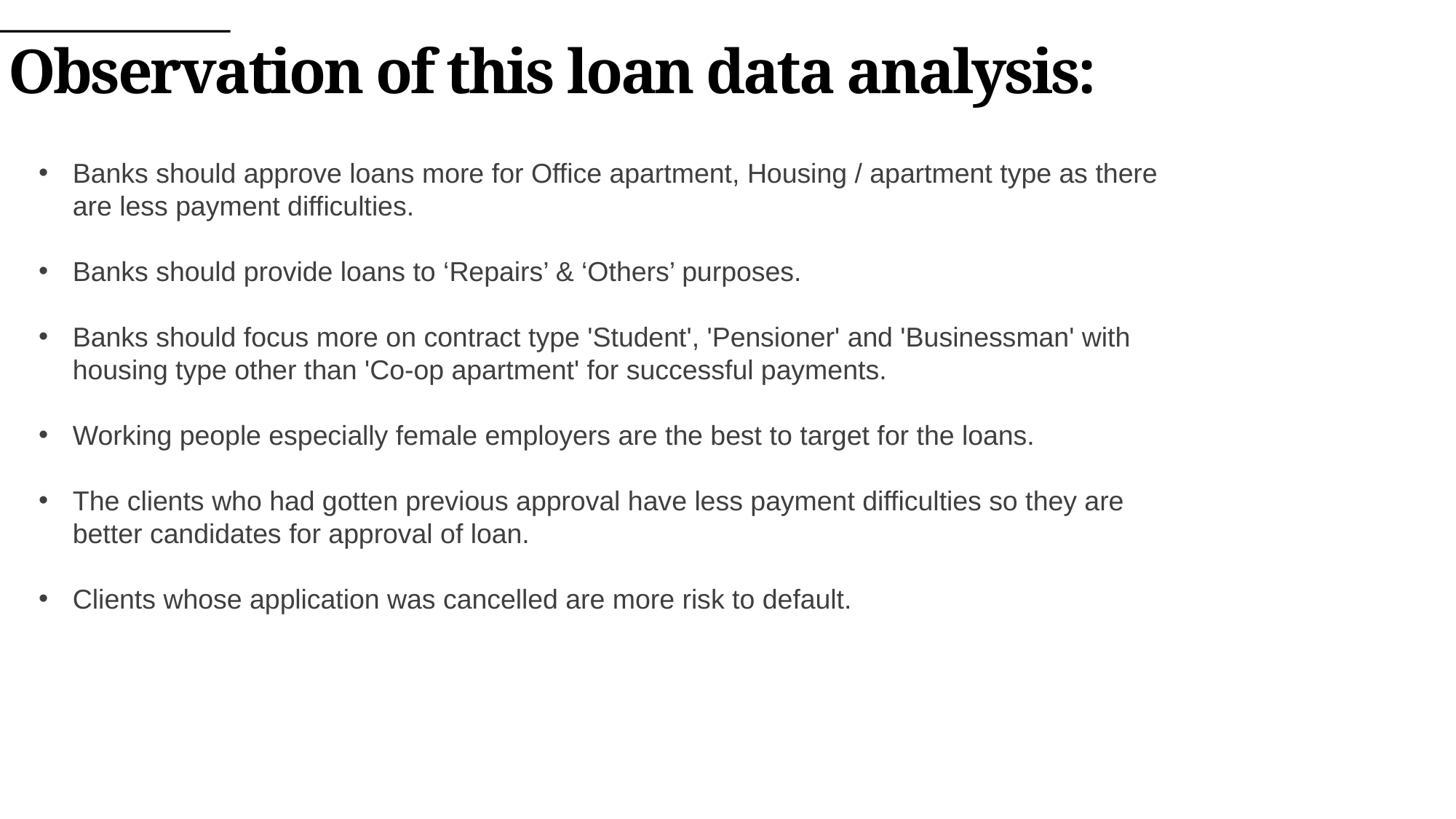

# Observation of this loan data analysis:
Banks should approve loans more for Office apartment, Housing / apartment type as there are less payment difficulties.

Banks should provide loans to ‘Repairs’ & ‘Others’ purposes.

Banks should focus more on contract type 'Student', 'Pensioner' and 'Businessman' with housing type other than 'Co-op apartment' for successful payments.

Working people especially female employers are the best to target for the loans.

The clients who had gotten previous approval have less payment difficulties so they are better candidates for approval of loan.

Clients whose application was cancelled are more risk to default.